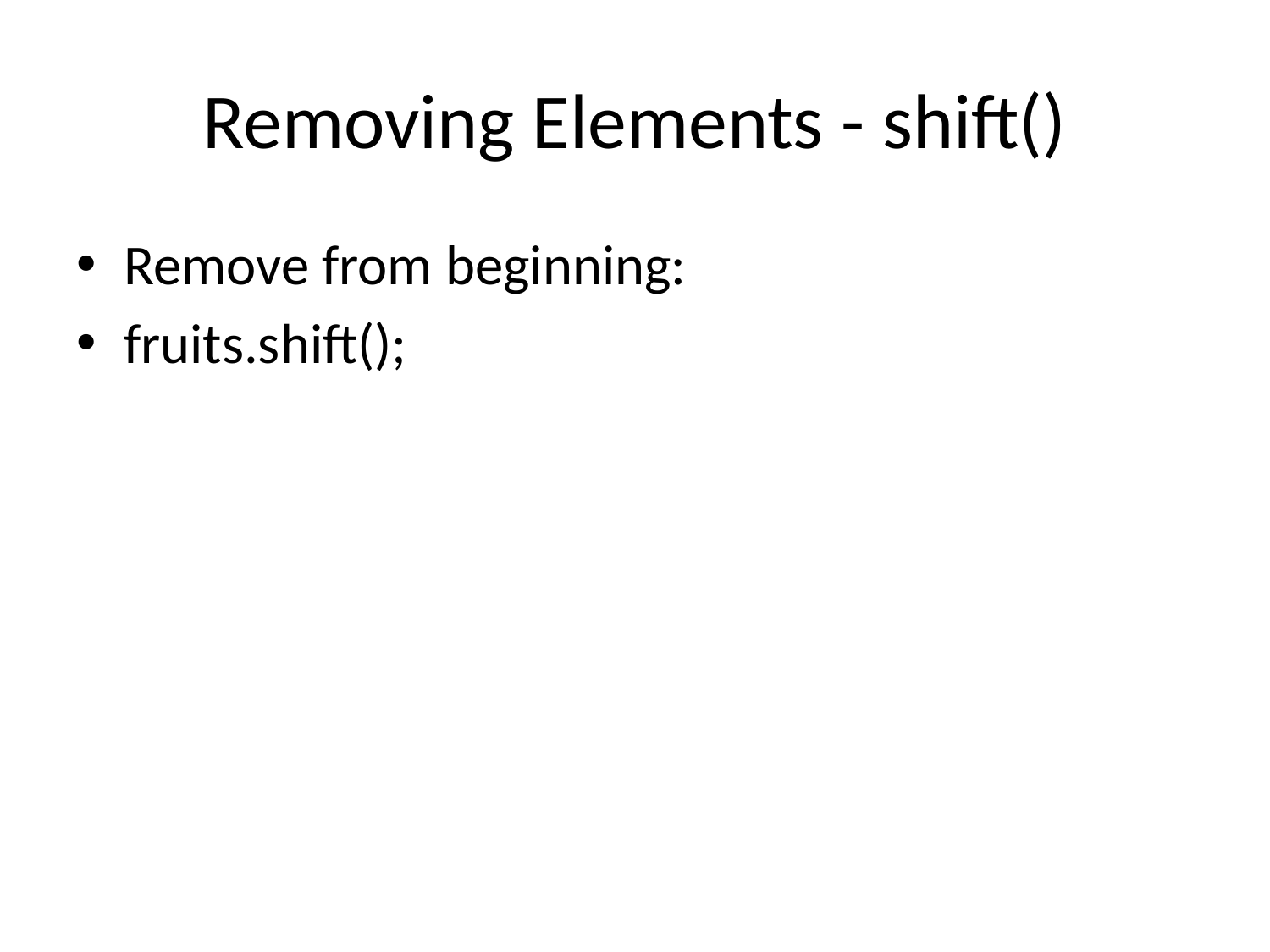

# Removing Elements - shift()
Remove from beginning:
fruits.shift();